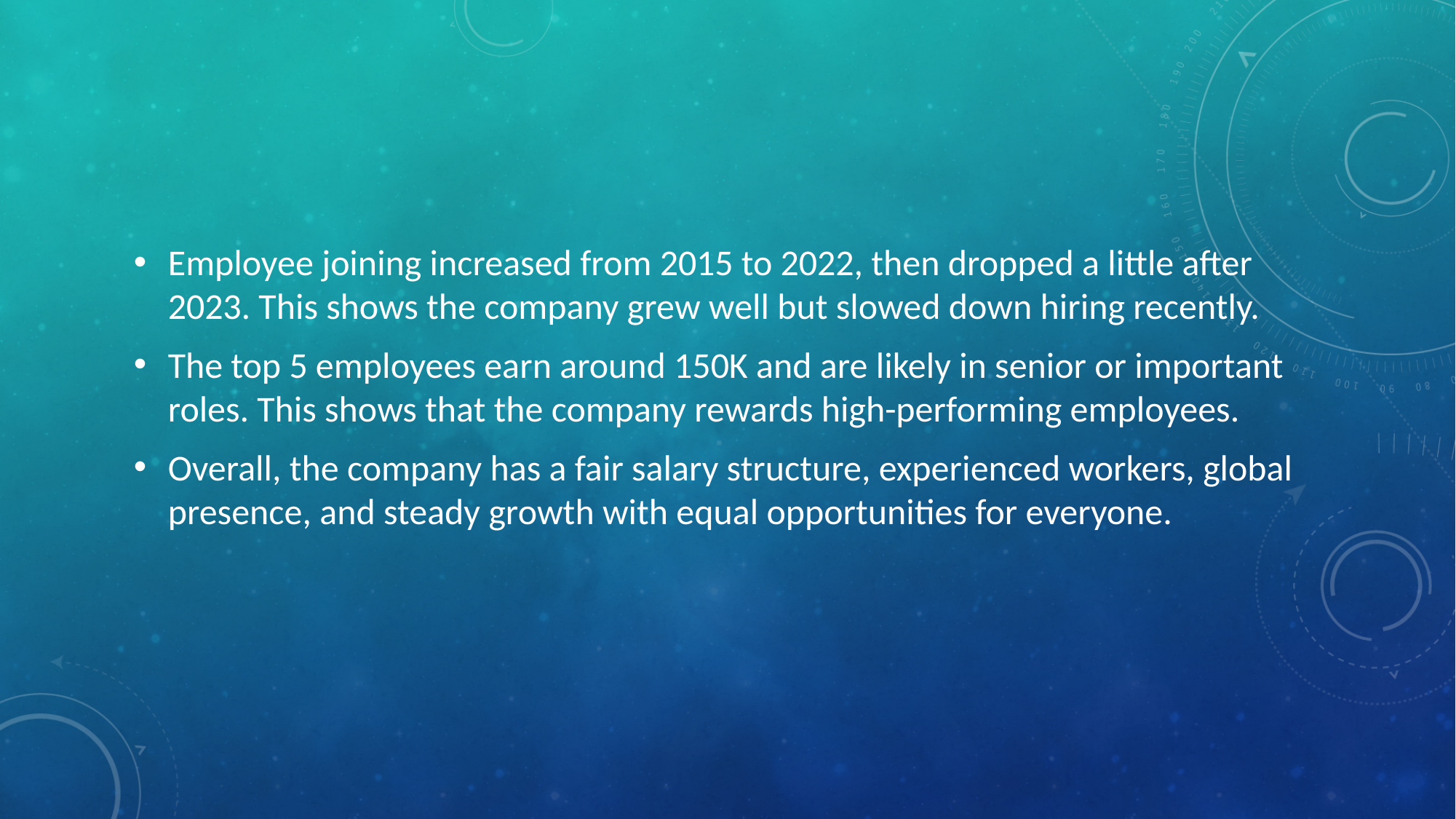

Employee joining increased from 2015 to 2022, then dropped a little after 2023. This shows the company grew well but slowed down hiring recently.
The top 5 employees earn around 150K and are likely in senior or important roles. This shows that the company rewards high-performing employees.
Overall, the company has a fair salary structure, experienced workers, global presence, and steady growth with equal opportunities for everyone.